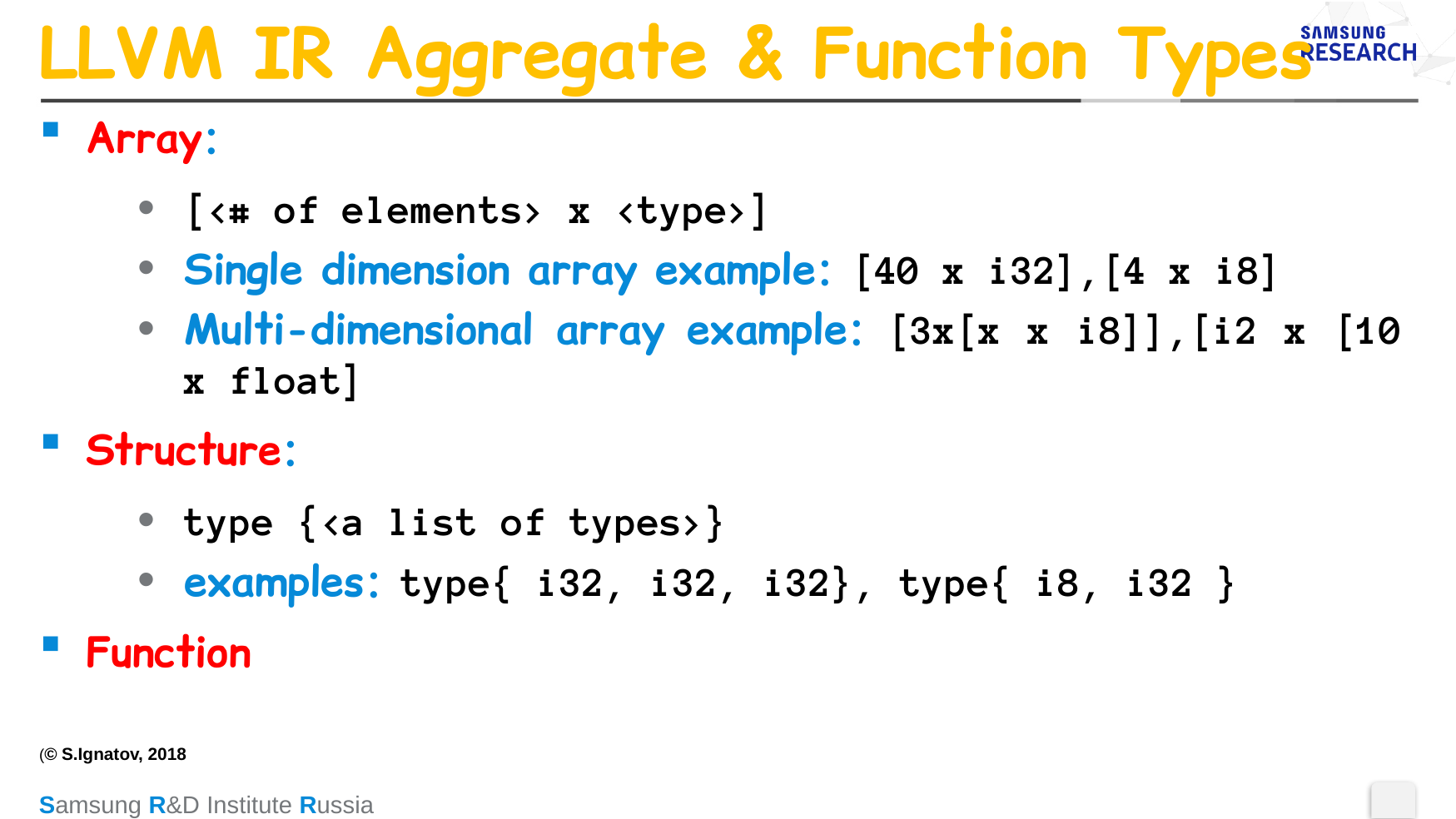

# LLVM IR Aggregate & Function Types
Array:
[<# of elements> x <type>]
Single dimension array example: [40 x i32],[4 x i8]
Multi-dimensional array example: [3x[x x i8]],[i2 x [10 x float]
Structure:
type {<a list of types>}
examples: type{ i32, i32, i32}, type{ i8, i32 }
Function

(© S.Ignatov, 2018